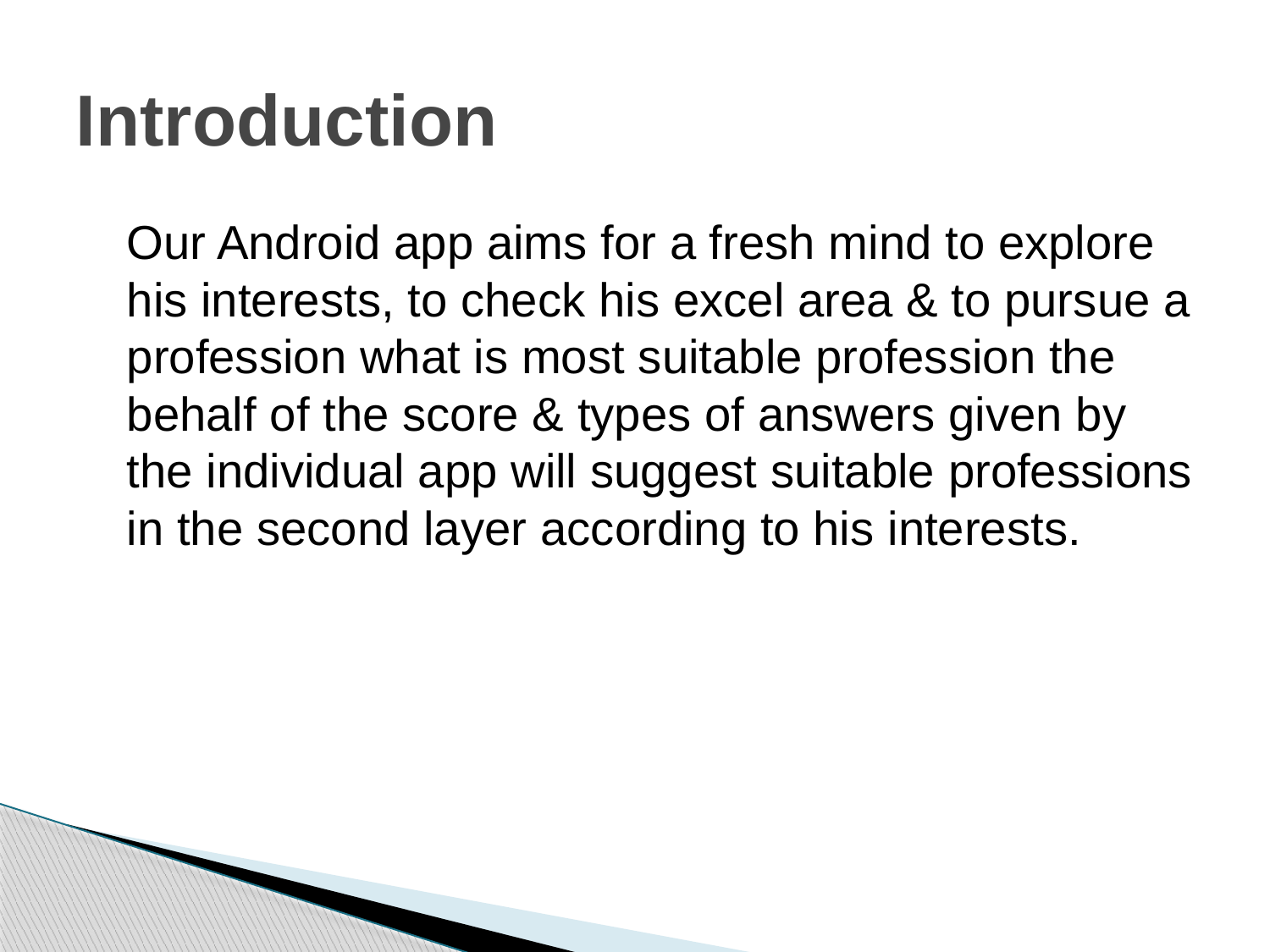

# Introduction
 	Our Android app aims for a fresh mind to explore his interests, to check his excel area & to pursue a profession what is most suitable profession the behalf of the score & types of answers given by the individual app will suggest suitable professions in the second layer according to his interests.